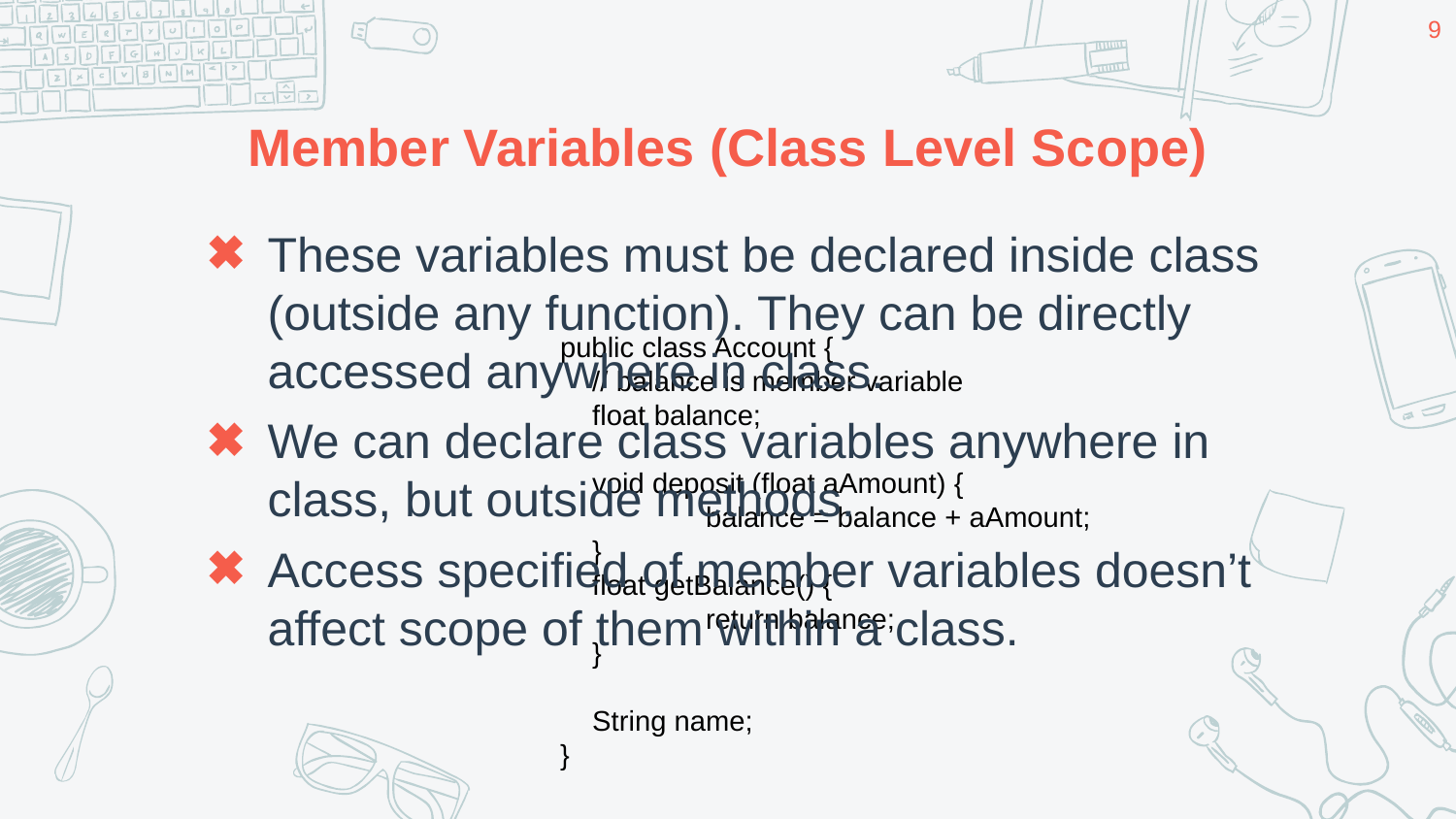

9
# Member Variables (Class Level Scope)
These variables must be declared inside class (outside any function). They can be directly accessed anywhere in class.
We can declare class variables anywhere in class, but outside methods.
Access specified of member variables doesn’t affect scope of them within a class.
public class Account {
    // balance is member variable
    float balance;

    void deposit (float aAmount) {
    	balance = balance + aAmount;
    }
    float getBalance() {
    	return balance;
    }

    String name;
}